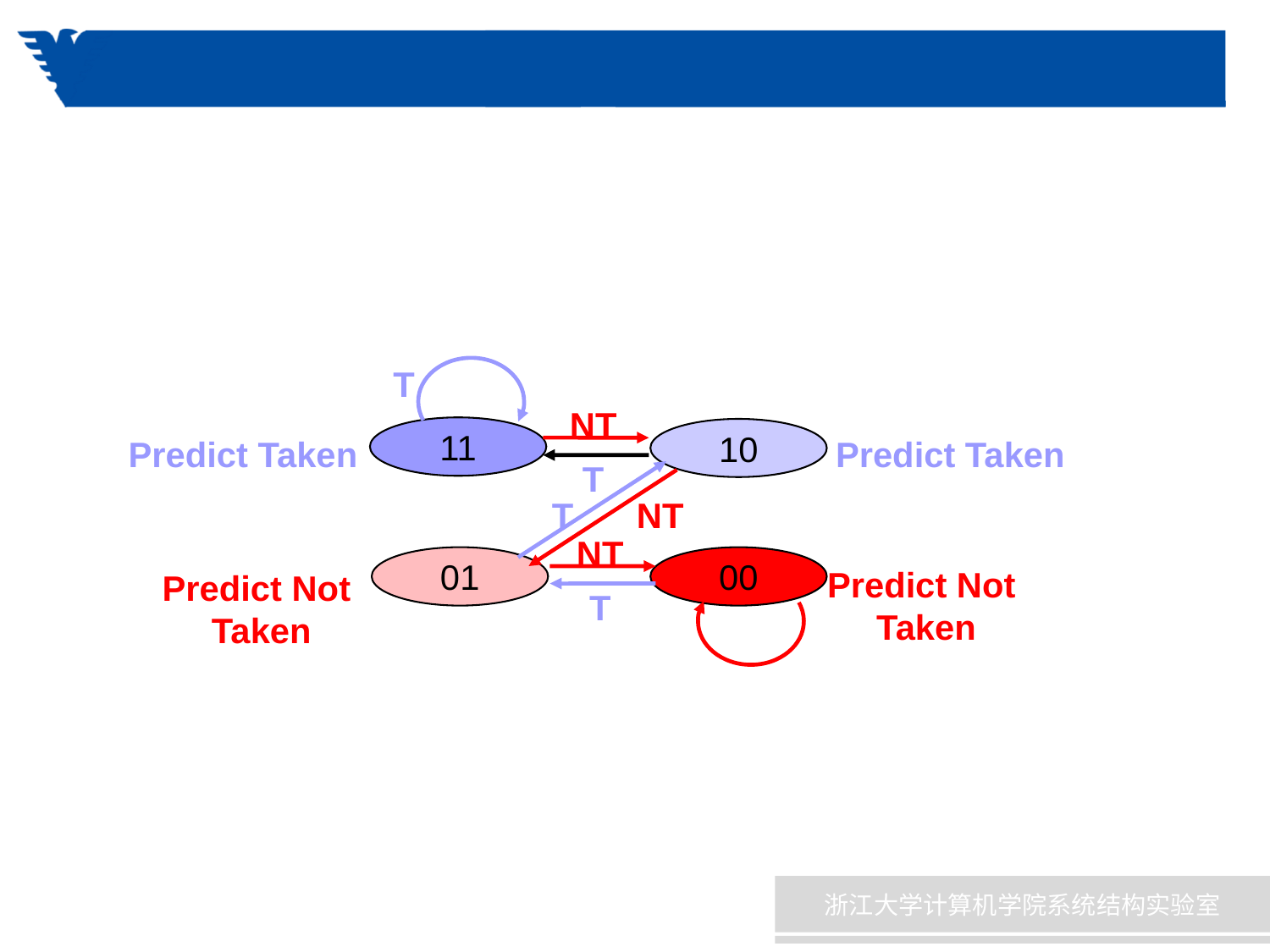

T

NT
11
10
Predict Taken
Predict Taken

T

T
NT
NT
01
00
Predict Not
Taken
Predict Not
Taken

T